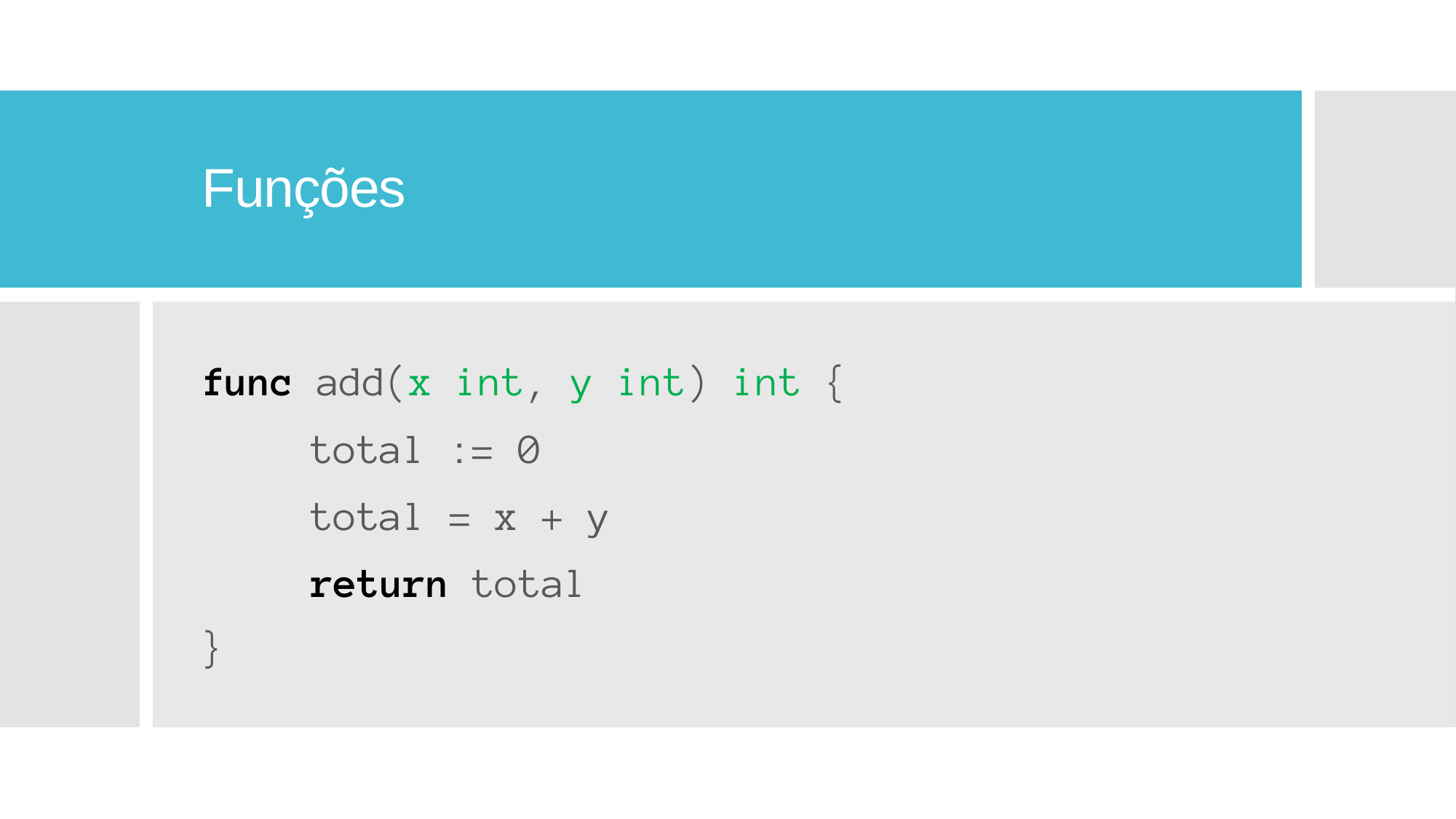

# Funções

func add(x int, y int) int {
	total := 0
	total = x + y
	return total
}